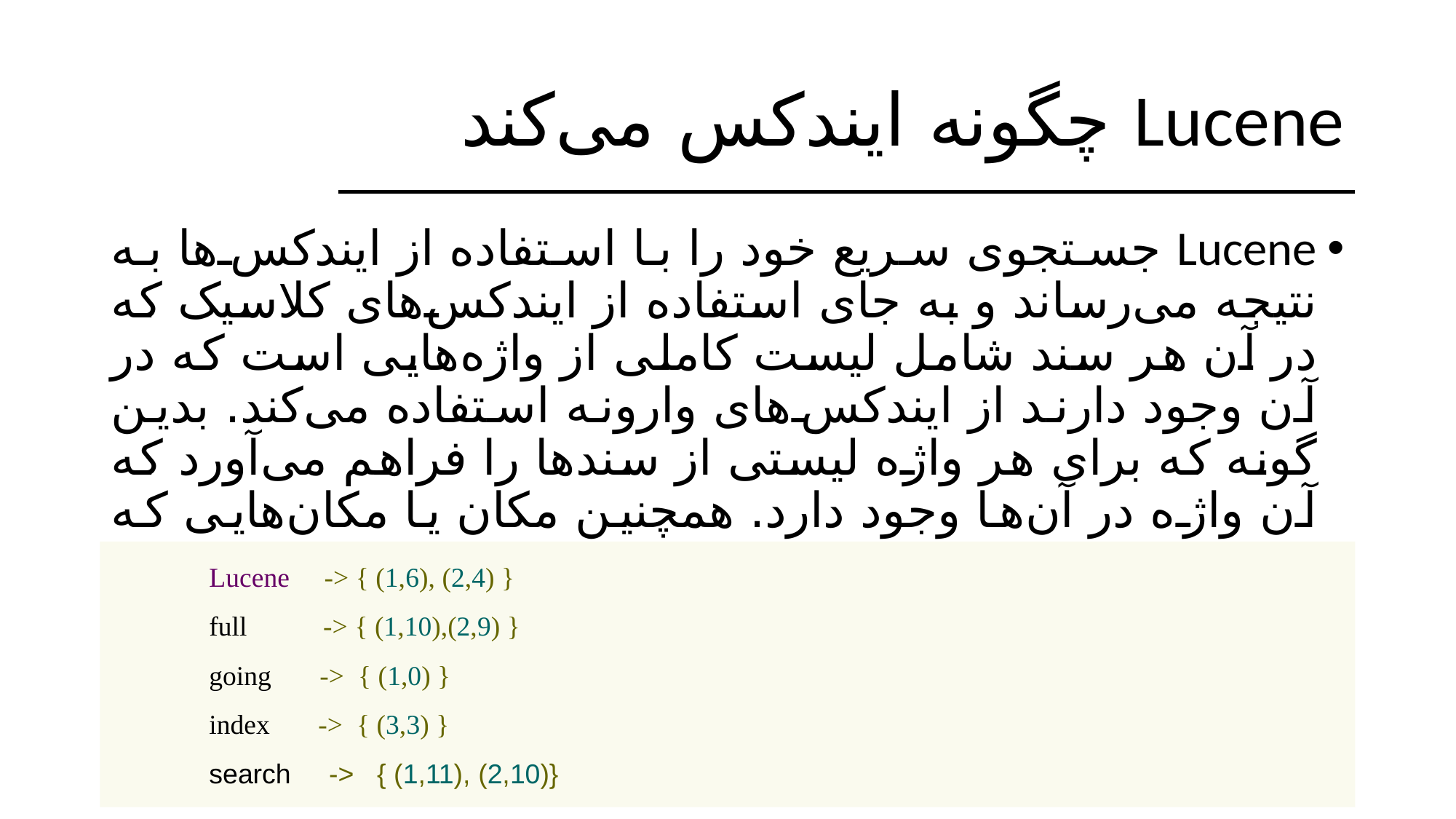

# Lucene چگونه ایندکس می‌کند
Lucene جستجوی سریع خود را با استفاده از ایندکس‌ها به نتیجه می‌رساند و به جای استفاده از ایندکس‌های کلاسیک که در آن هر سند شامل لیست کاملی از واژه‌هایی است که در آن وجود دارند از ایندکس‌های وارونه استفاده می‌کند. بدین گونه که برای هر واژه لیستی از سندها را فراهم می‌آورد که آن واژه در آن‌ها وجود دارد. همچنین مکان یا مکان‌هایی که هر واژه در سند تکرار شده است را نیز در لیست اعمال می‌کند.

	Lucene     -> { (1,6), (2,4) }

	full           -> { (1,10),(2,9) }

	going       ->  { (1,0) }

	index       ->  { (3,3) }

	search     ->   { (1,11), (2,10)}